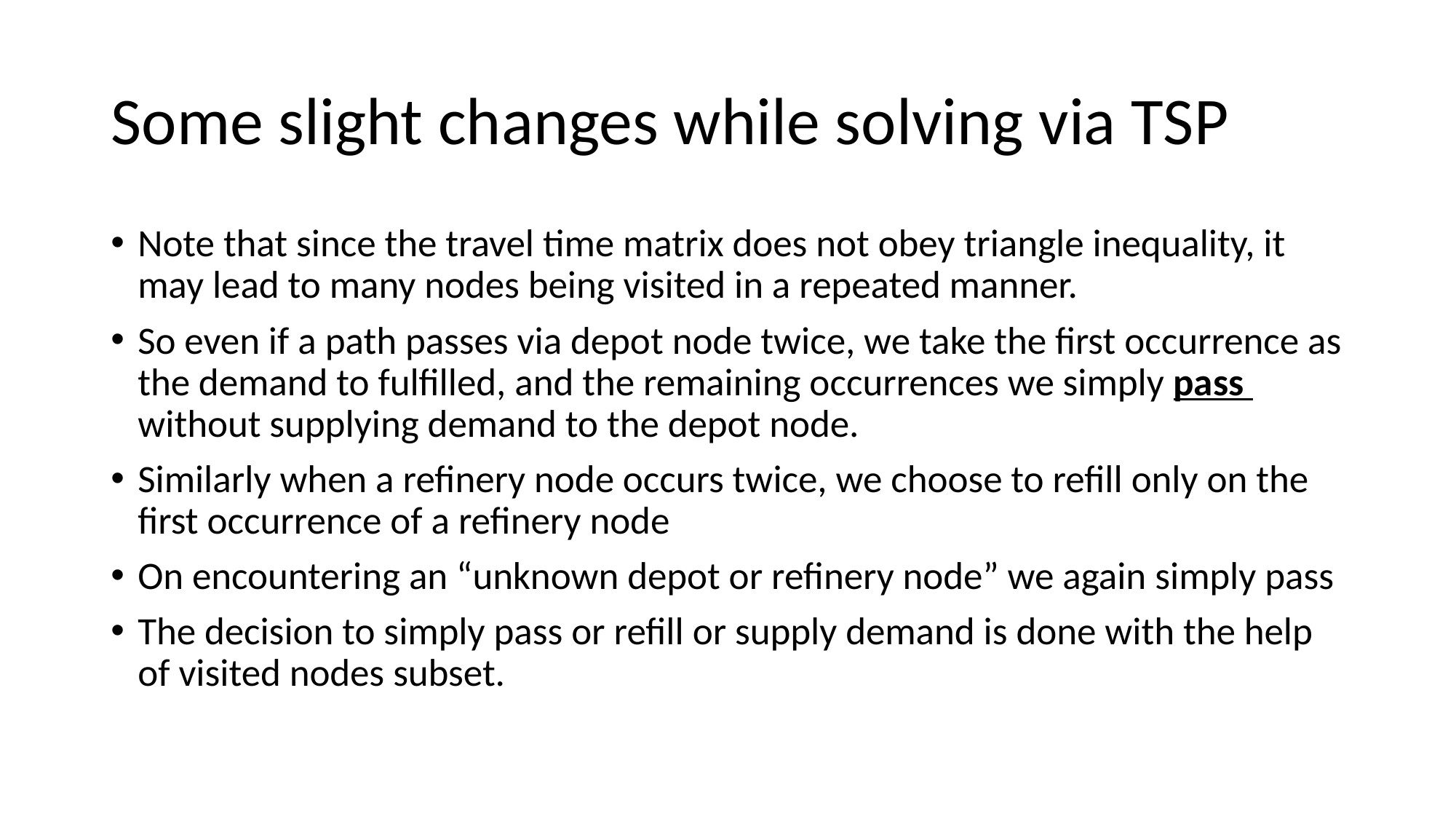

# Some slight changes while solving via TSP
Note that since the travel time matrix does not obey triangle inequality, it may lead to many nodes being visited in a repeated manner.
So even if a path passes via depot node twice, we take the first occurrence as the demand to fulfilled, and the remaining occurrences we simply pass  without supplying demand to the depot node.
Similarly when a refinery node occurs twice, we choose to refill only on the first occurrence of a refinery node
On encountering an “unknown depot or refinery node” we again simply pass
The decision to simply pass or refill or supply demand is done with the help of visited nodes subset.